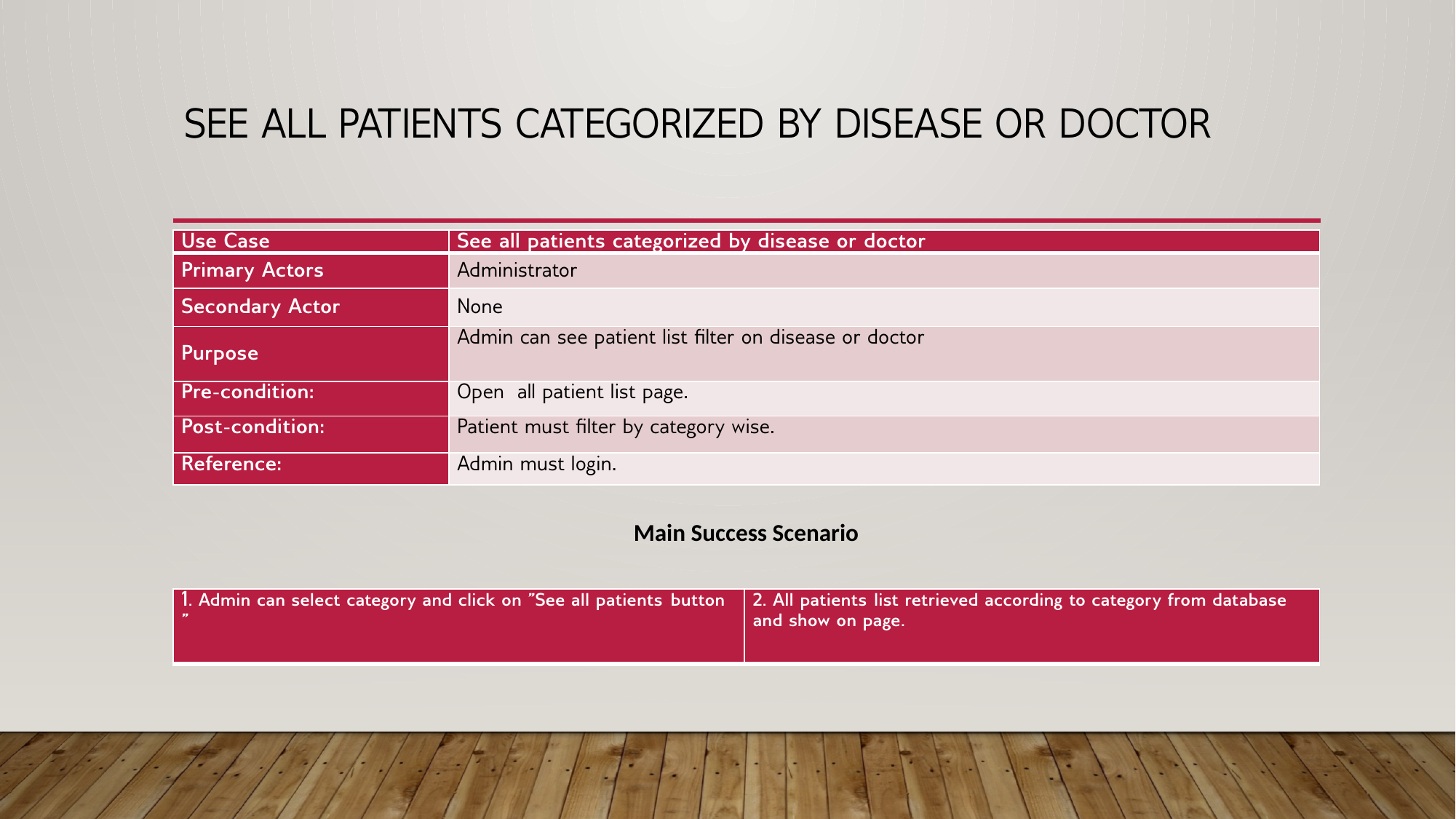

# See all patients categorized by disease or doctor
| Use Case | See all patients categorized by disease or doctor |
| --- | --- |
| Primary Actors | Administrator |
| Secondary Actor | None |
| Purpose | Admin can see patient list filter on disease or doctor |
| Pre-condition: | Open all patient list page. |
| Post-condition: | Patient must filter by category wise. |
| Reference: | Admin must login. |
Main Success Scenario
| 1. Admin can select category and click on ”See all patients button ” | 2. All patients list retrieved according to category from database and show on page. |
| --- | --- |